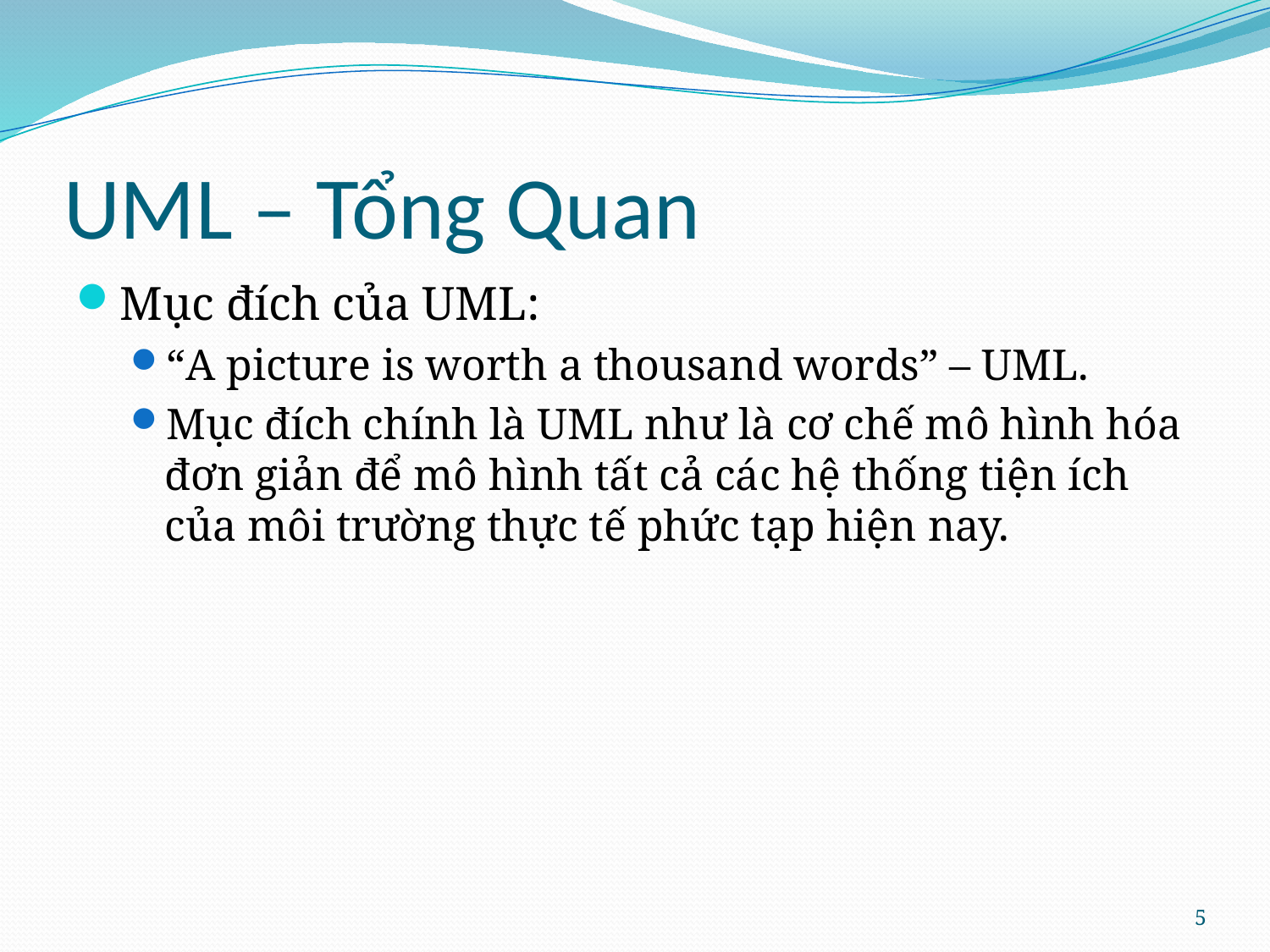

# UML – Tổng Quan
Mục đích của UML:
“A picture is worth a thousand words” – UML.
Mục đích chính là UML như là cơ chế mô hình hóa đơn giản để mô hình tất cả các hệ thống tiện ích của môi trường thực tế phức tạp hiện nay.

5